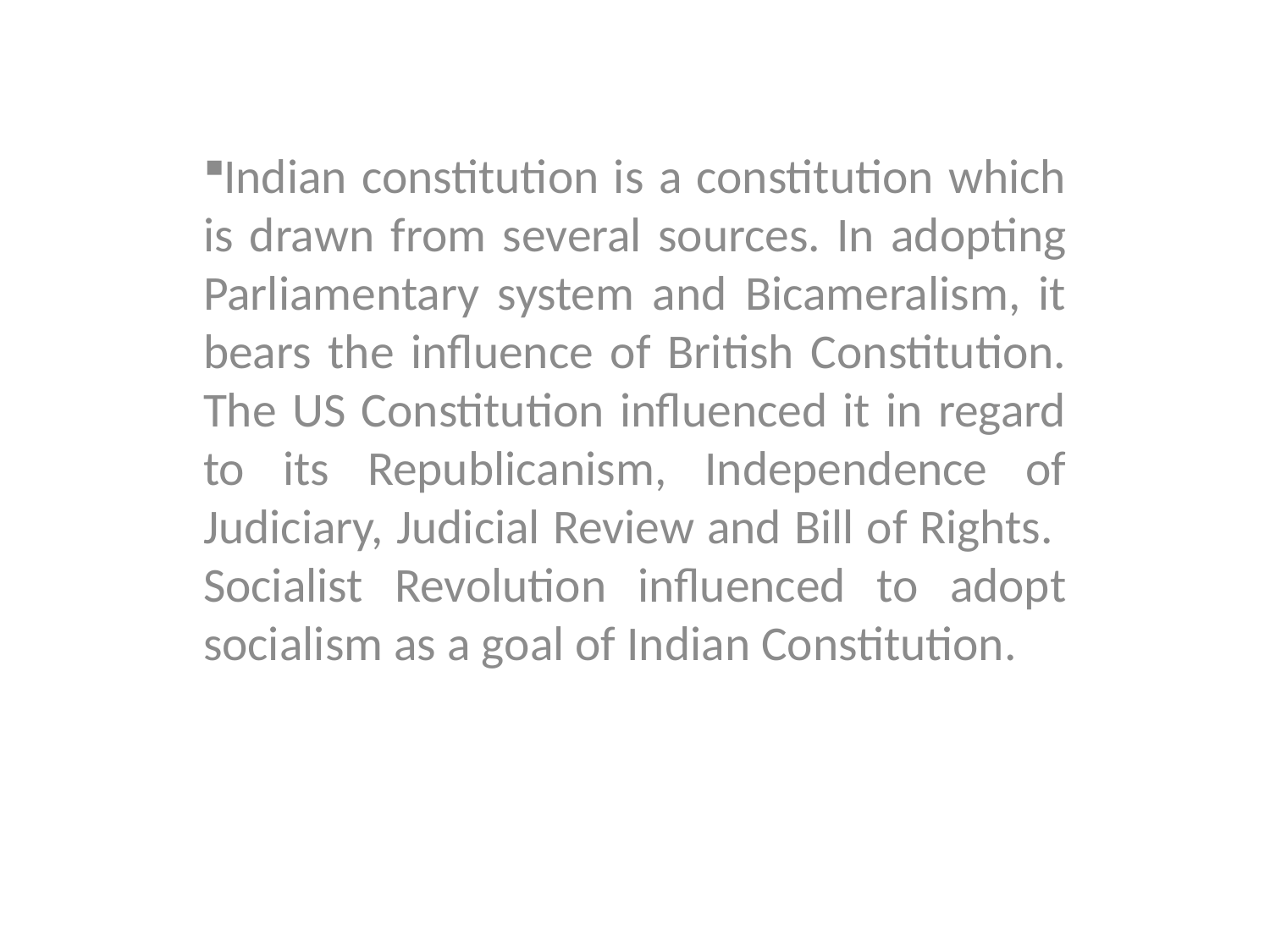

Indian constitution is a constitution which is drawn from several sources. In adopting Parliamentary system and Bicameralism, it bears the influence of British Constitution. The US Constitution influenced it in regard to its Republicanism, Independence of Judiciary, Judicial Review and Bill of Rights.  Socialist Revolution influenced to adopt socialism as a goal of Indian Constitution.